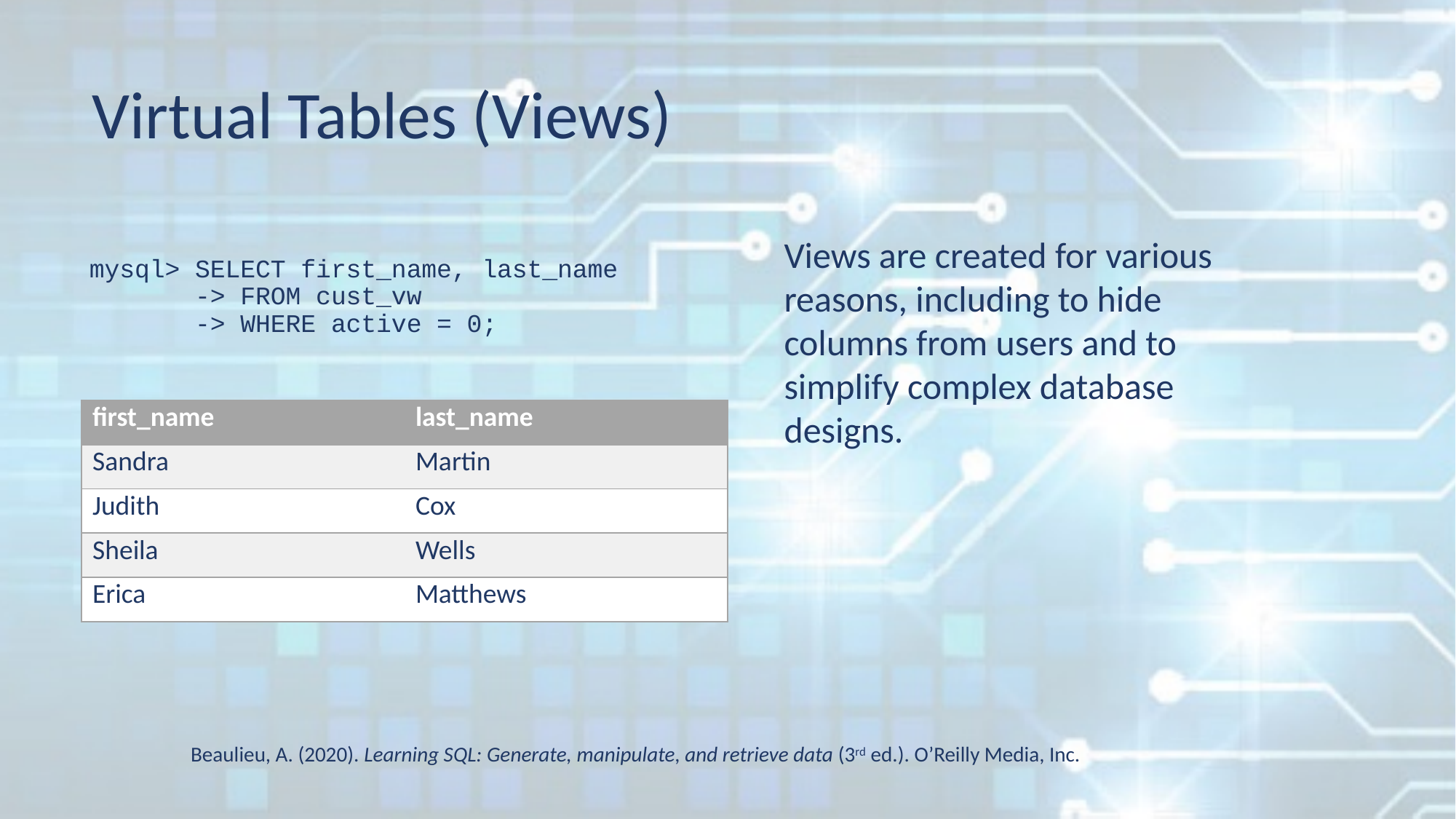

Virtual Tables (Views)
Views are created for various reasons, including to hide columns from users and to simplify complex database designs.
mysql> SELECT first_name, last_name
       -> FROM cust_vw
       -> WHERE active = 0;

| first\_name | last\_name |
| --- | --- |
| Sandra | Martin |
| Judith | Cox |
| Sheila | Wells |
| Erica | Matthews |
Beaulieu, A. (2020). Learning SQL: Generate, manipulate, and retrieve data (3rd ed.). O’Reilly Media, Inc.